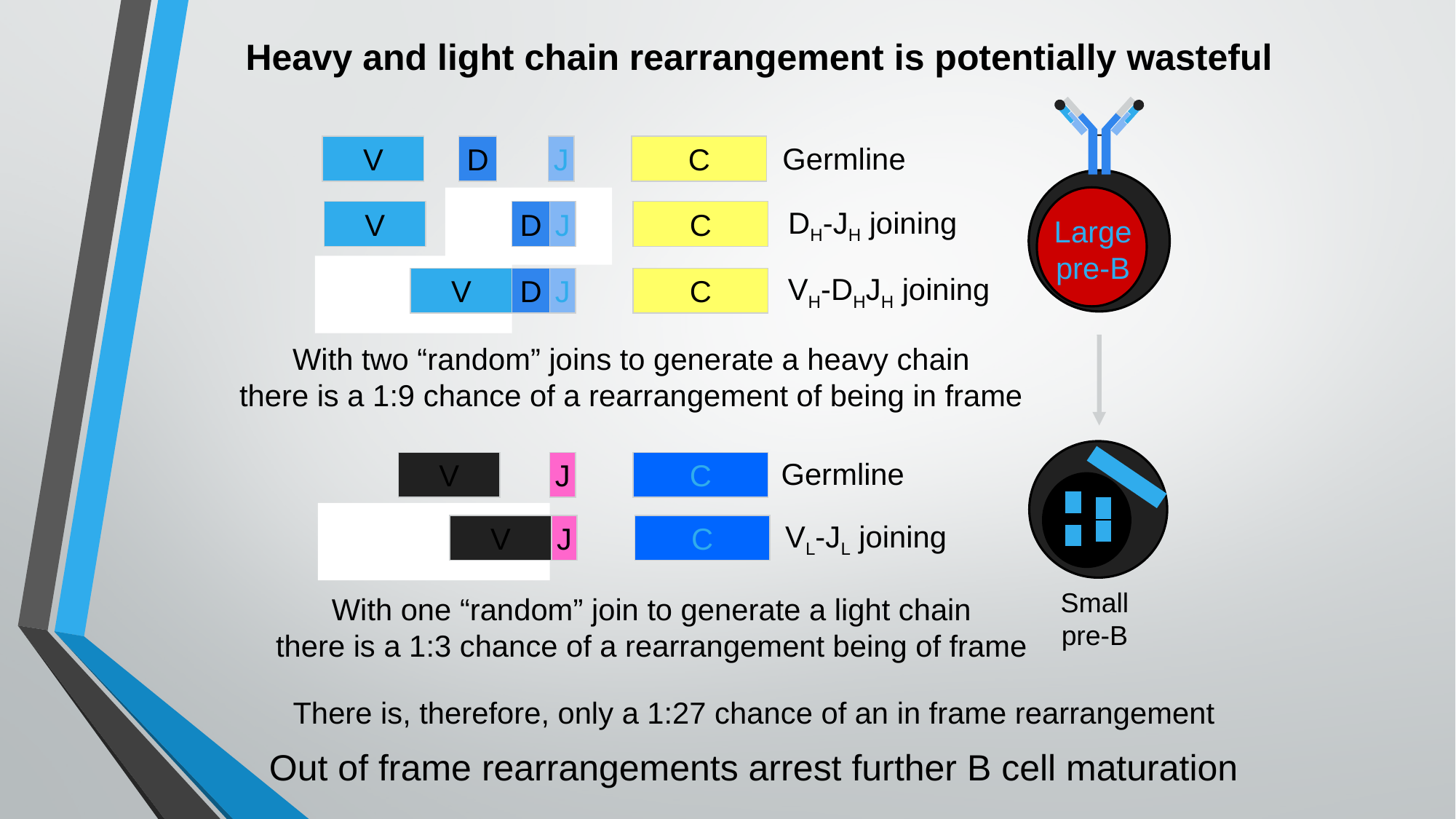

Heavy and light chain rearrangement is potentially wasteful
#

Large
pre-B

Small
pre-B
Germline
V
D
J
C

DH-JH joining
V
C
D
J
D
J

VH-DHJH joining
V
D
J
C
V

With two “random” joins to generate a heavy chain
there is a 1:9 chance of a rearrangement of being in frame
Germline
V
J
C

VL-JL joining
V
J
C
V
With one “random” join to generate a light chain
there is a 1:3 chance of a rearrangement being of frame
There is, therefore, only a 1:27 chance of an in frame rearrangement

Out of frame rearrangements arrest further B cell maturation